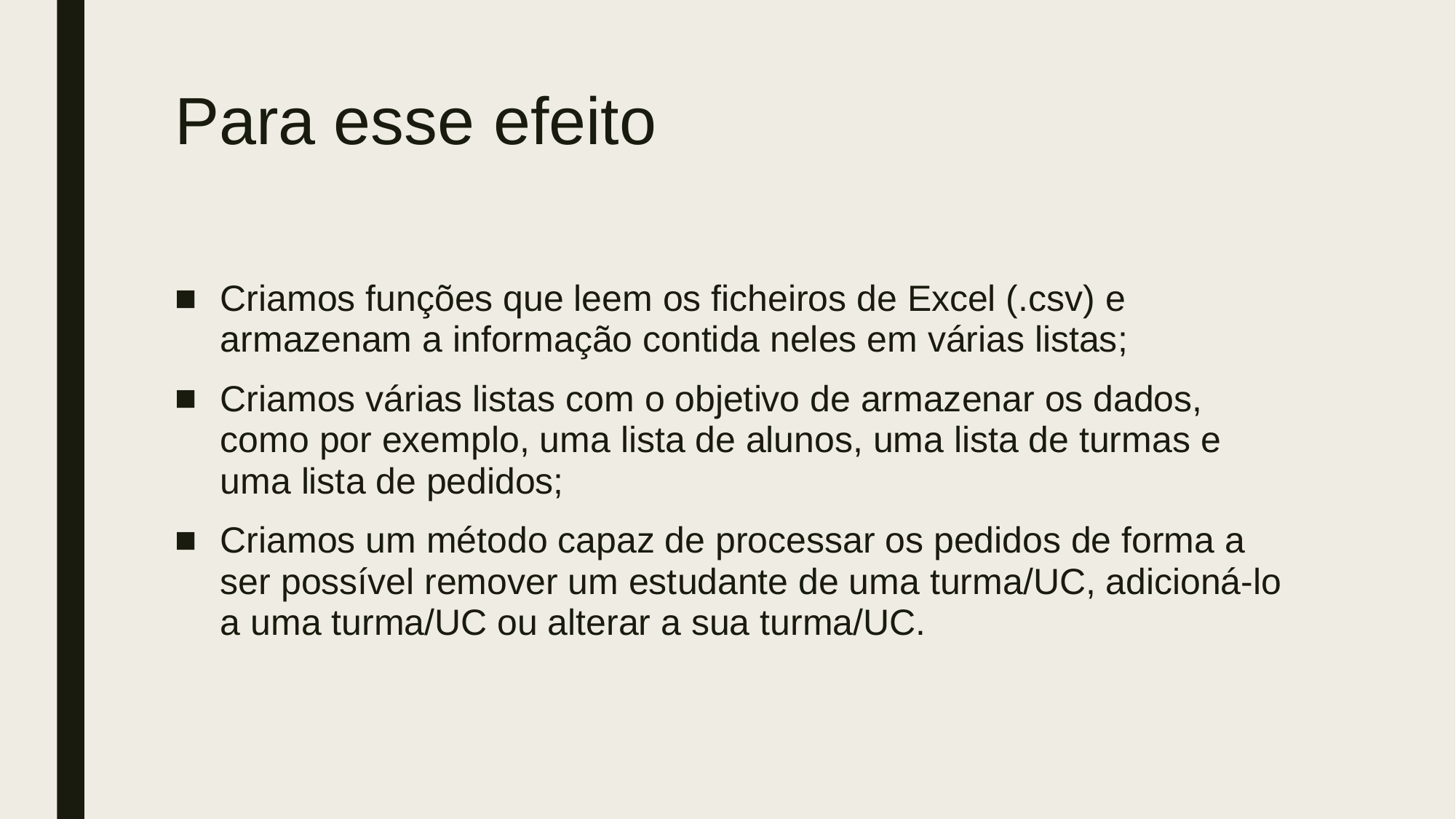

# Para esse efeito
Criamos funções que leem os ficheiros de Excel (.csv) e armazenam a informação contida neles em várias listas;
Criamos várias listas com o objetivo de armazenar os dados, como por exemplo, uma lista de alunos, uma lista de turmas e uma lista de pedidos;
Criamos um método capaz de processar os pedidos de forma a ser possível remover um estudante de uma turma/UC, adicioná-lo a uma turma/UC ou alterar a sua turma/UC.